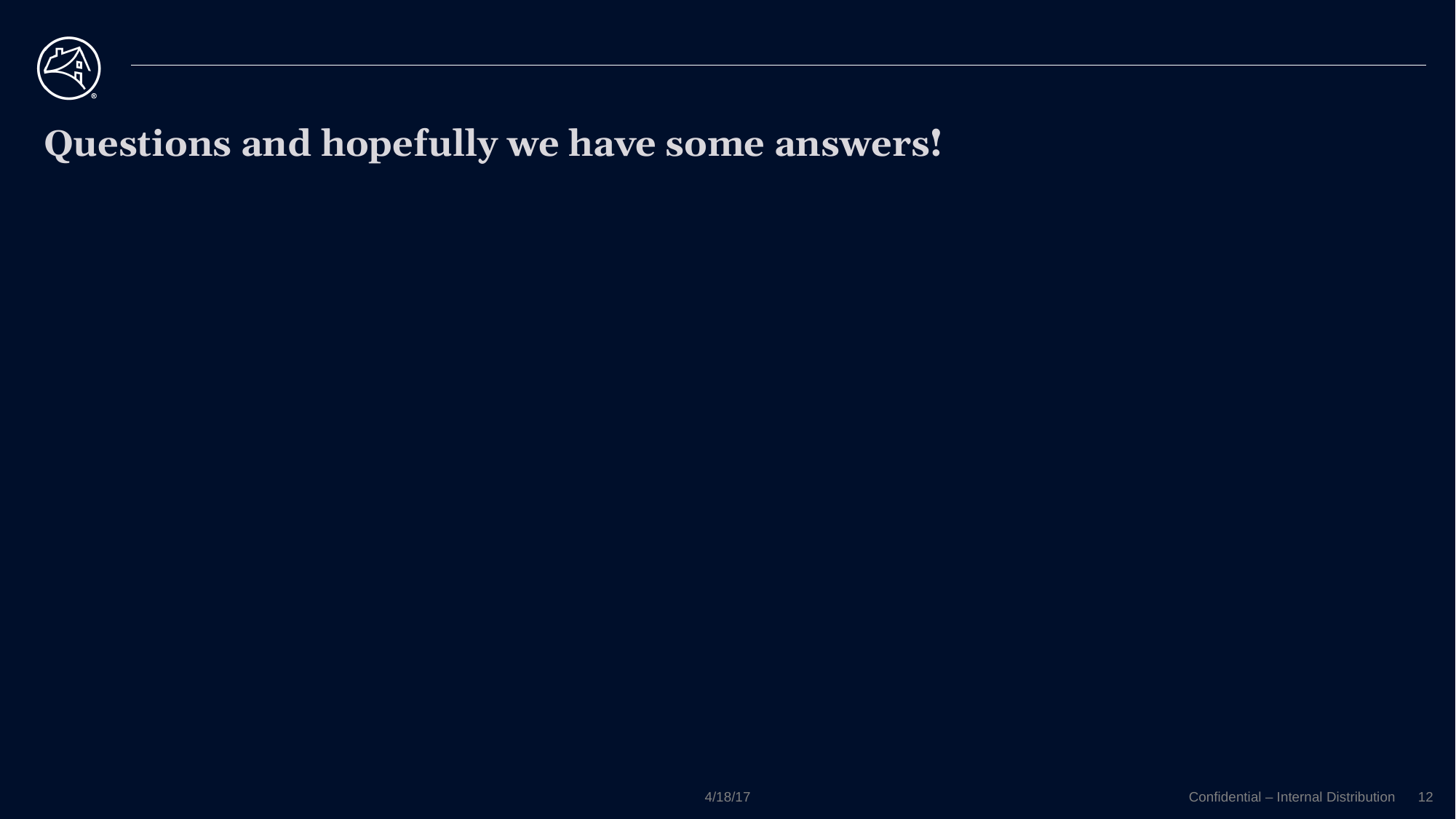

# Questions and hopefully we have some answers!